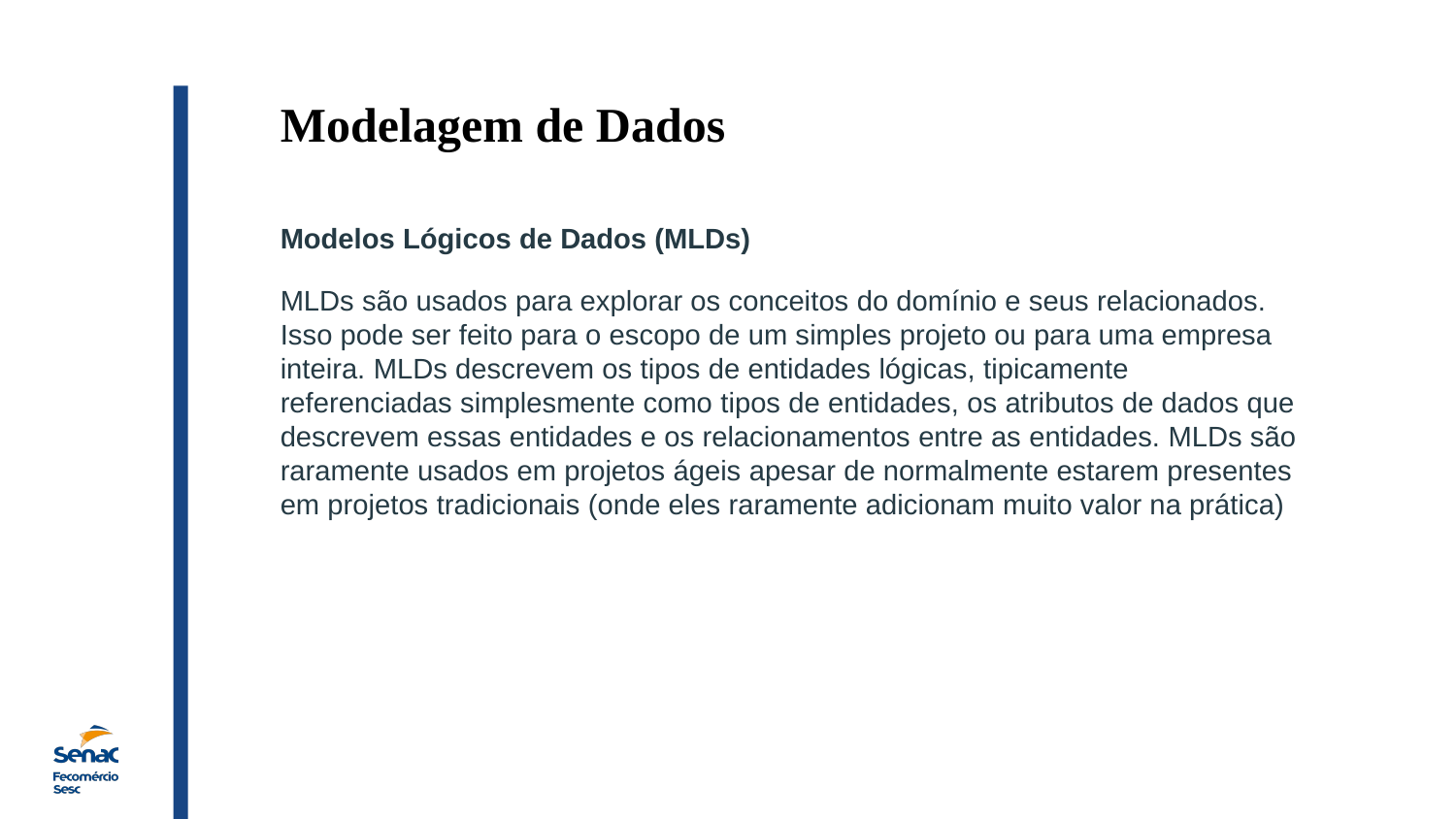

Modelagem de Dados
Modelos Lógicos de Dados (MLDs)
MLDs são usados para explorar os conceitos do domínio e seus relacionados. Isso pode ser feito para o escopo de um simples projeto ou para uma empresa inteira. MLDs descrevem os tipos de entidades lógicas, tipicamente referenciadas simplesmente como tipos de entidades, os atributos de dados que descrevem essas entidades e os relacionamentos entre as entidades. MLDs são raramente usados em projetos ágeis apesar de normalmente estarem presentes em projetos tradicionais (onde eles raramente adicionam muito valor na prática)